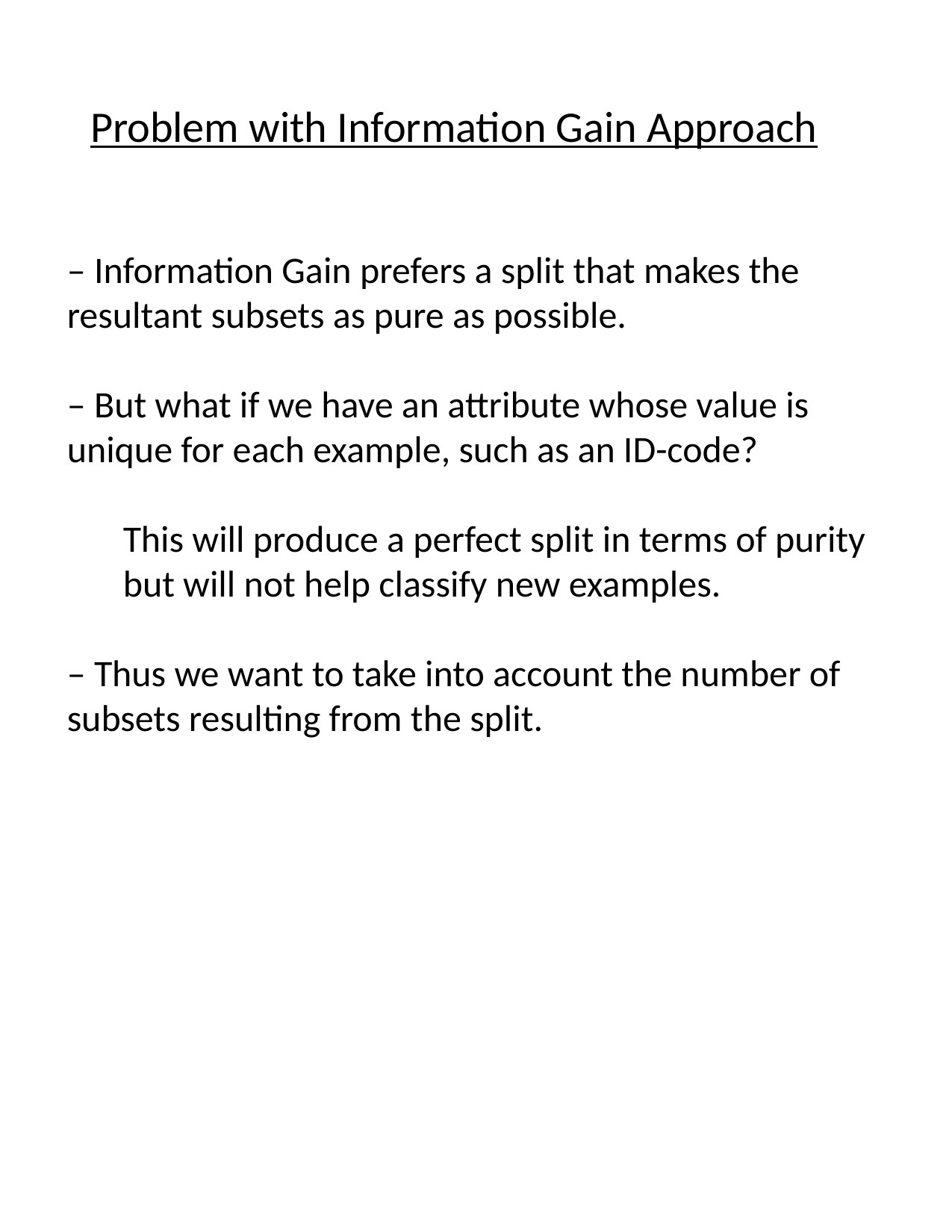

Problem with Information Gain Approach

– Information Gain prefers a split that makes the resultant subsets as pure as possible.

– But what if we have an attribute whose value is unique for each example, such as an ID-code?

This will produce a perfect split in terms of purity but will not help classify new examples.

– Thus we want to take into account the number of subsets resulting from the split.